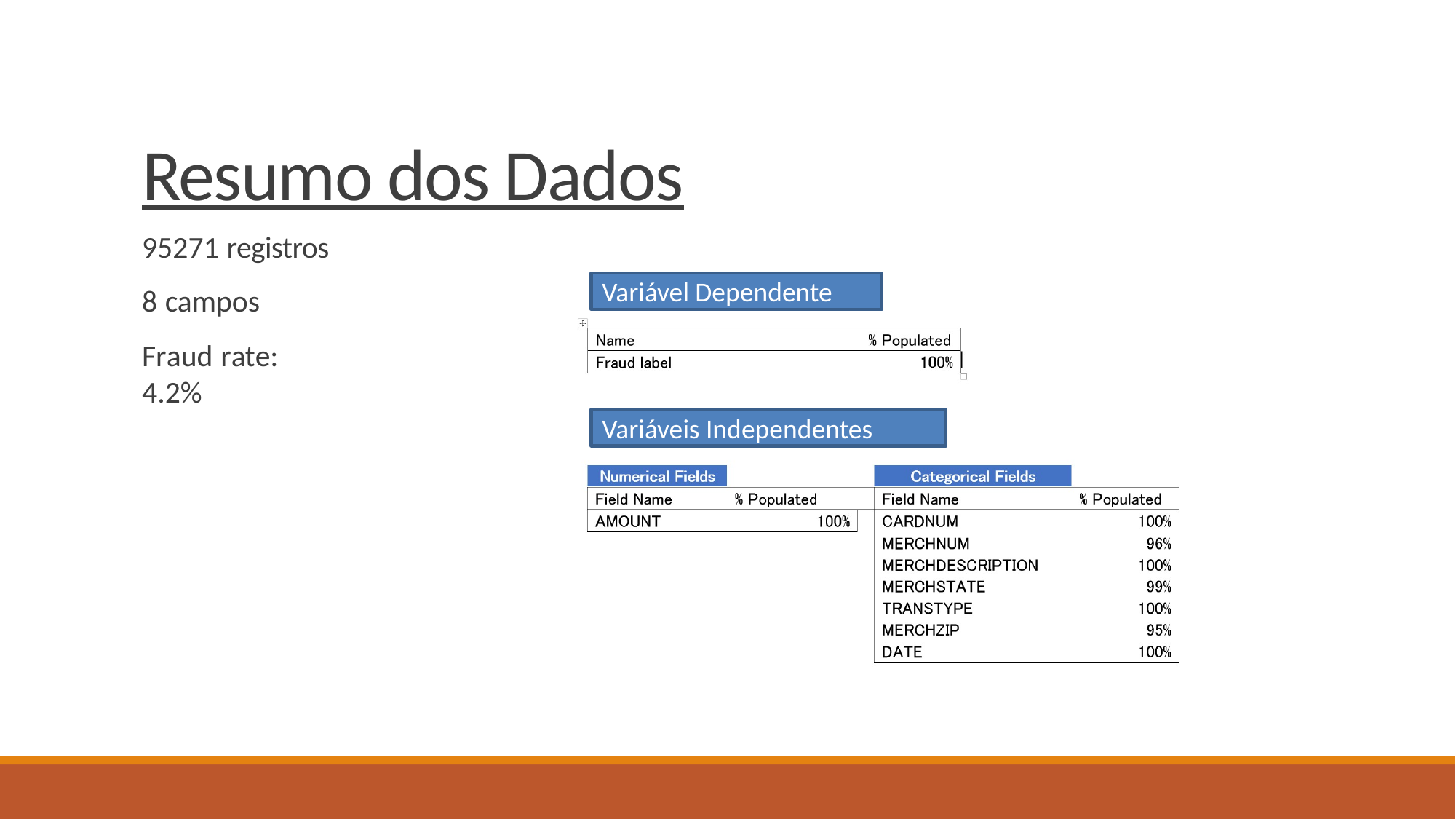

# Resumo dos Dados
95271 registros
8 campos
Fraud rate: 4.2%
Variável Dependente

Variáveis Independentes